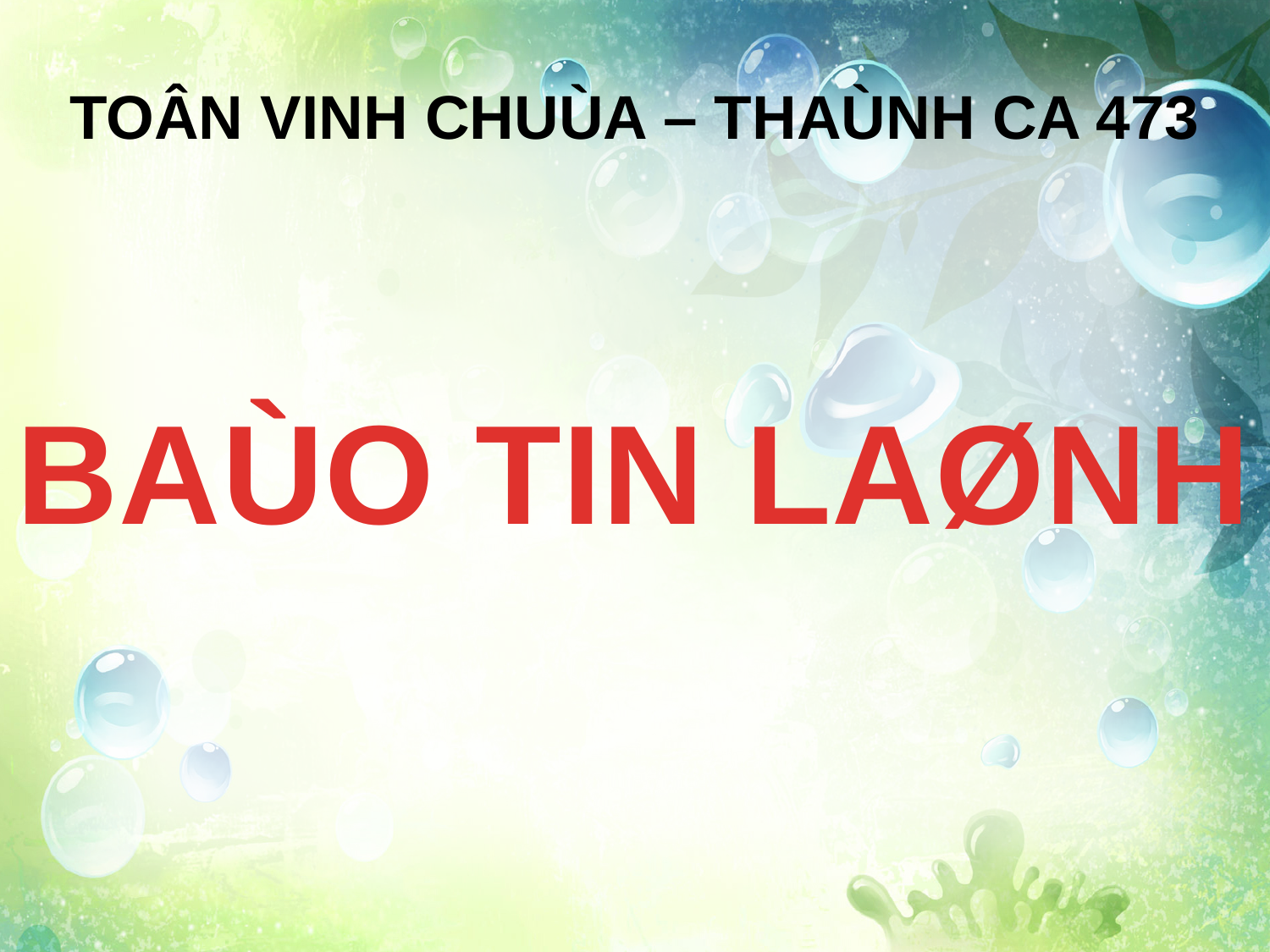

TOÂN VINH CHUÙA – THAÙNH CA 473
BAÙO TIN LAØNH